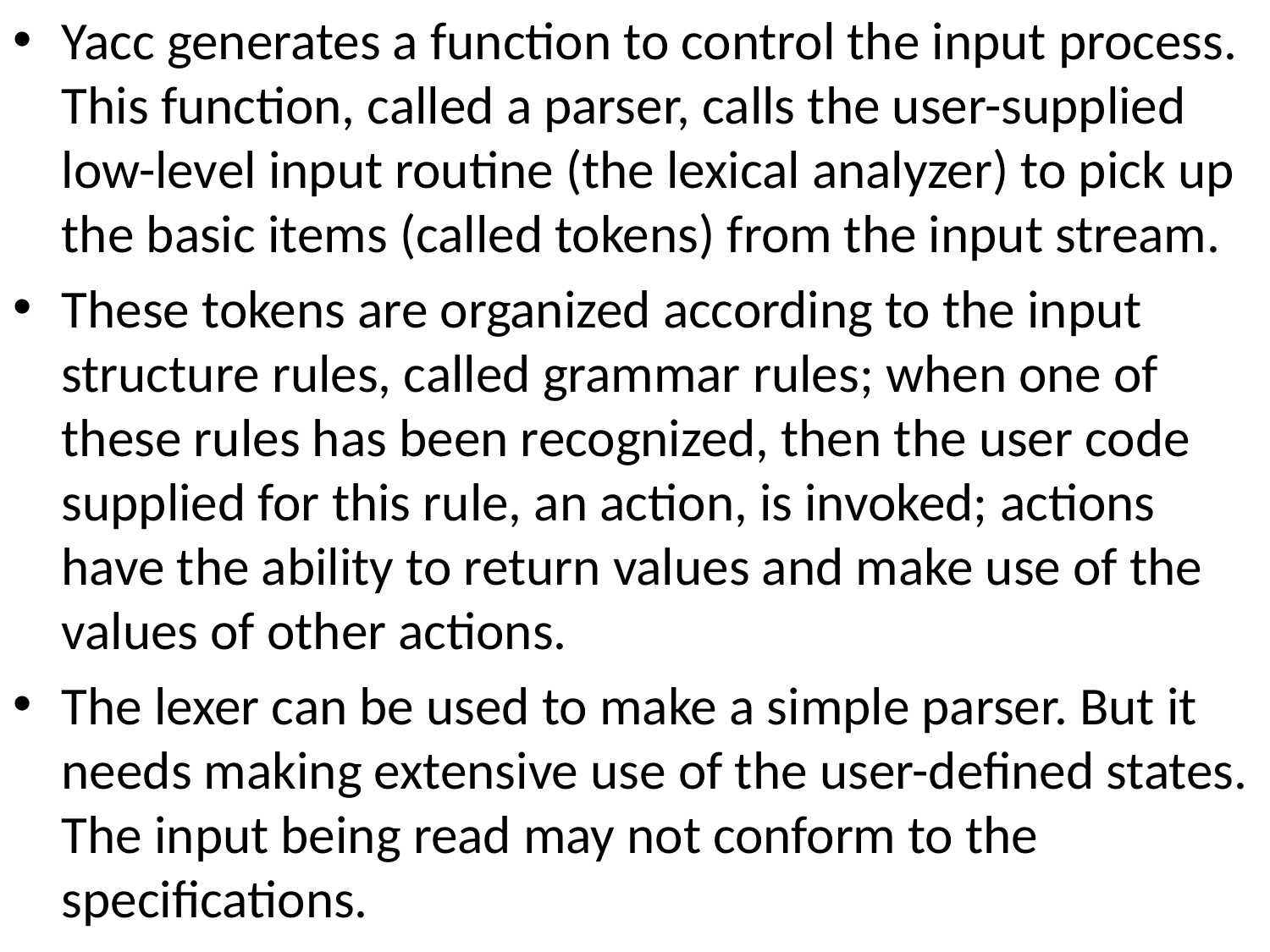

Yacc generates a function to control the input process. This function, called a parser, calls the user-supplied low-level input routine (the lexical analyzer) to pick up the basic items (called tokens) from the input stream.
These tokens are organized according to the input structure rules, called grammar rules; when one of these rules has been recognized, then the user code supplied for this rule, an action, is invoked; actions have the ability to return values and make use of the values of other actions.
The lexer can be used to make a simple parser. But it needs making extensive use of the user-defined states. The input being read may not conform to the specifications.